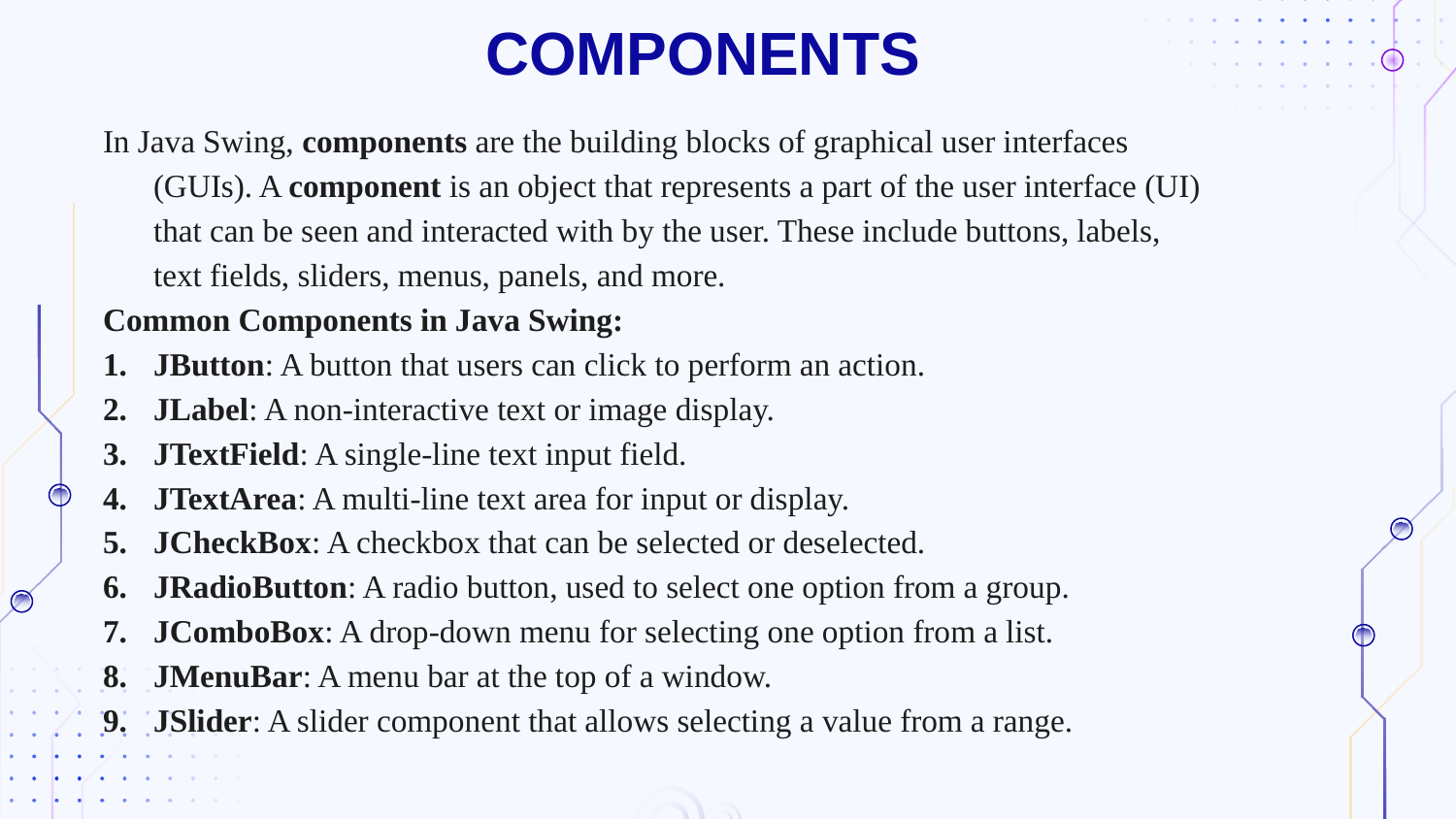

# COMPONENTS
In Java Swing, components are the building blocks of graphical user interfaces (GUIs). A component is an object that represents a part of the user interface (UI) that can be seen and interacted with by the user. These include buttons, labels, text fields, sliders, menus, panels, and more.
Common Components in Java Swing:
JButton: A button that users can click to perform an action.
JLabel: A non-interactive text or image display.
JTextField: A single-line text input field.
JTextArea: A multi-line text area for input or display.
JCheckBox: A checkbox that can be selected or deselected.
JRadioButton: A radio button, used to select one option from a group.
JComboBox: A drop-down menu for selecting one option from a list.
JMenuBar: A menu bar at the top of a window.
JSlider: A slider component that allows selecting a value from a range.